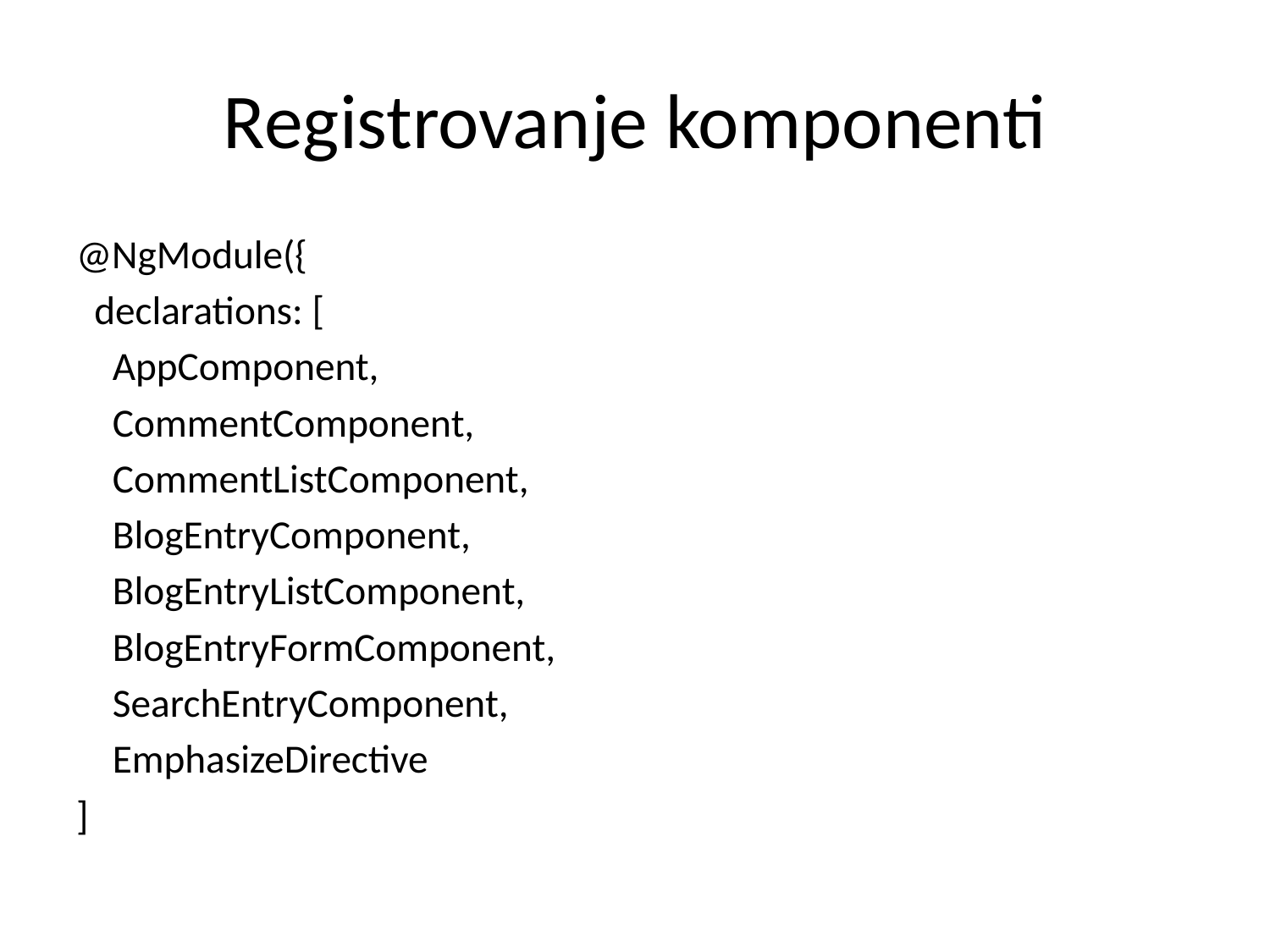

# Registrovanje komponenti
@NgModule({
  declarations: [
    AppComponent,
    CommentComponent,
    CommentListComponent,
    BlogEntryComponent,
    BlogEntryListComponent,
    BlogEntryFormComponent,
    SearchEntryComponent,
    EmphasizeDirective
]